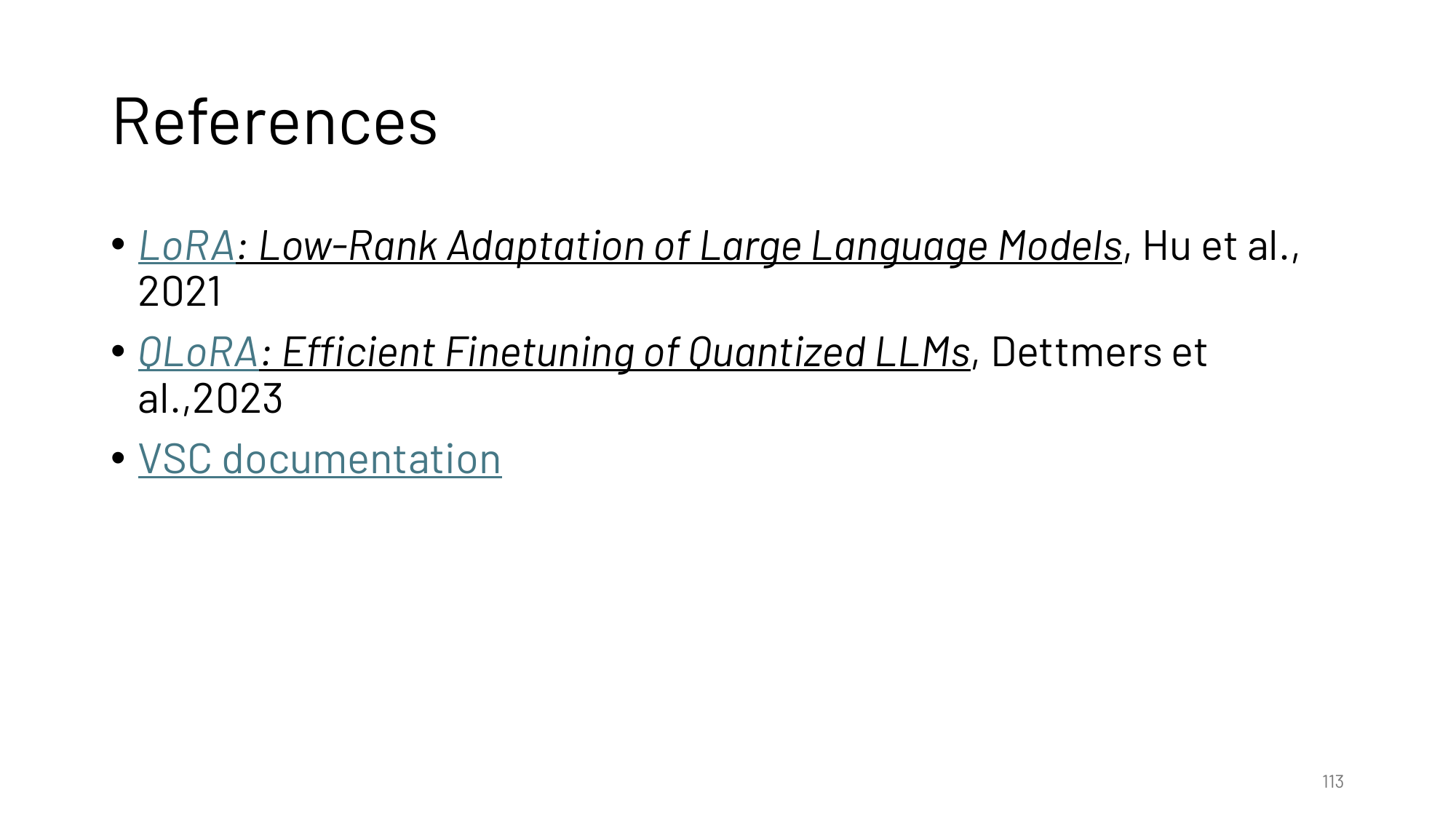

# References
LoRA: Low-Rank Adaptation of Large Language Models, Hu et al., 2021
QLoRA: Efficient Finetuning of Quantized LLMs, Dettmers et al.,2023
VSC documentation
113